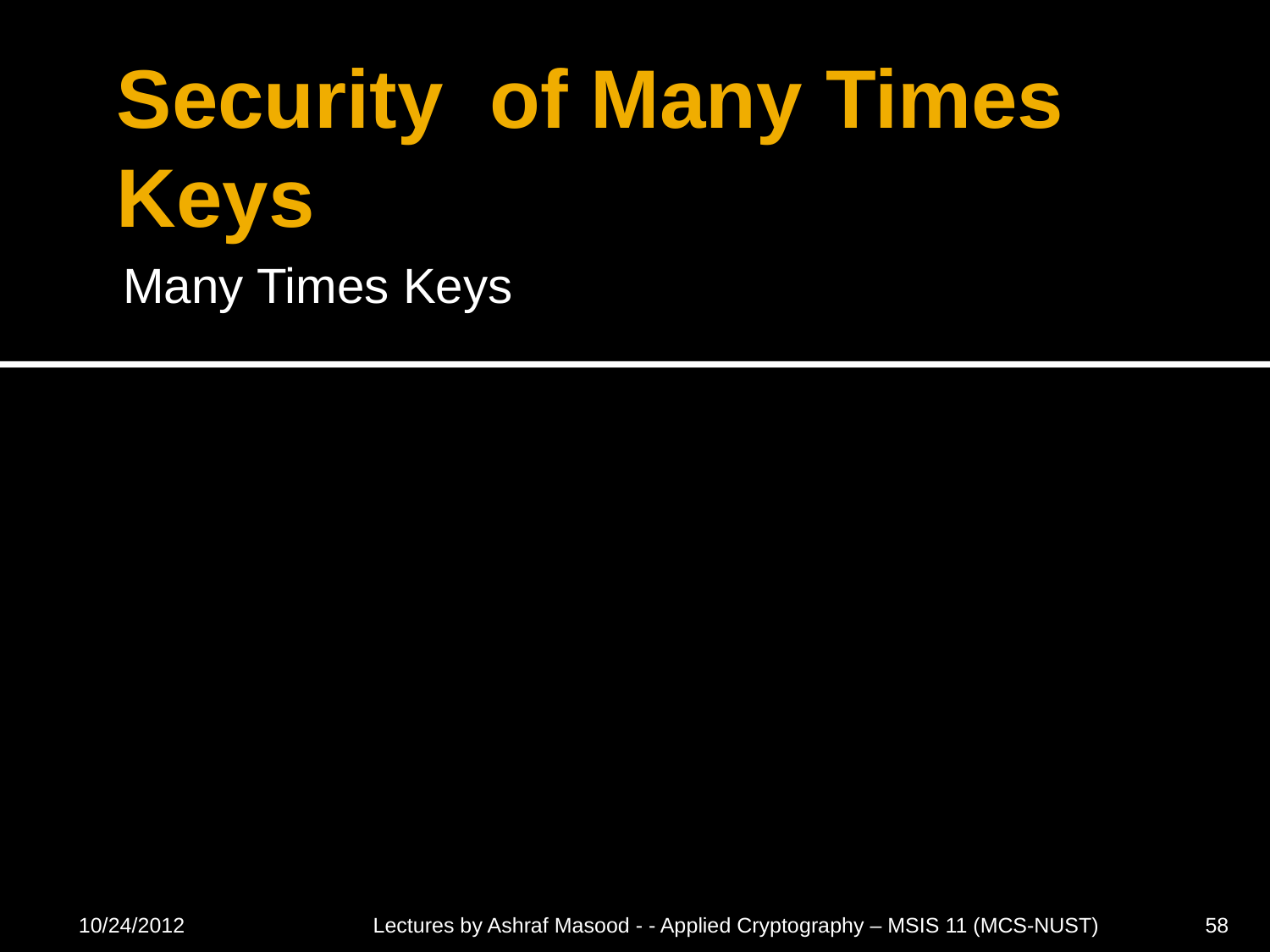

# Security  of Many Times Keys
Many Times Keys
10/24/2012
Lectures by Ashraf Masood - - Applied Cryptography – MSIS 11 (MCS-NUST)
58